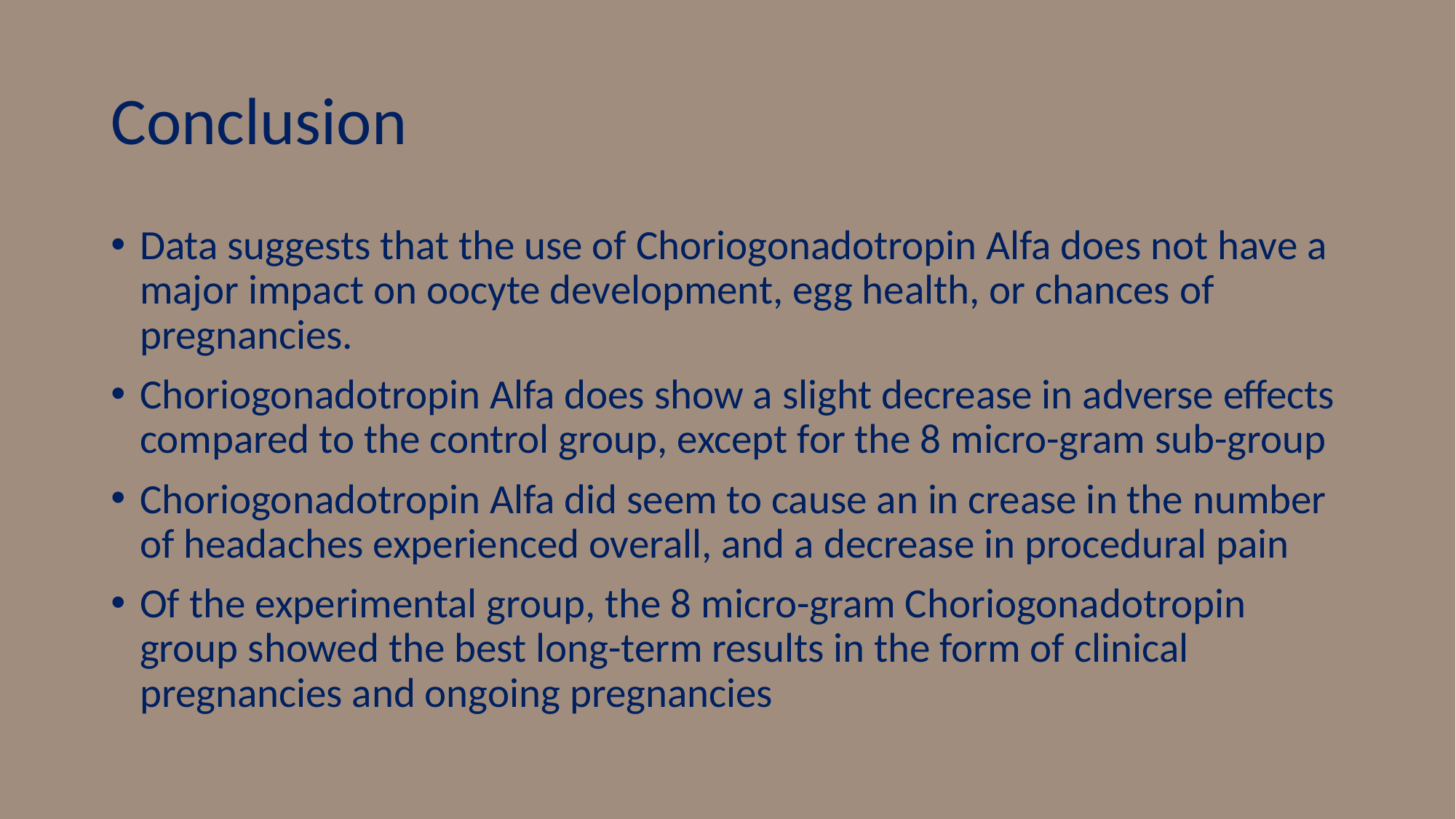

# Conclusion
Data suggests that the use of Choriogonadotropin Alfa does not have a major impact on oocyte development, egg health, or chances of pregnancies.
Choriogonadotropin Alfa does show a slight decrease in adverse effects compared to the control group, except for the 8 micro-gram sub-group
Choriogonadotropin Alfa did seem to cause an in crease in the number of headaches experienced overall, and a decrease in procedural pain
Of the experimental group, the 8 micro-gram Choriogonadotropin group showed the best long-term results in the form of clinical pregnancies and ongoing pregnancies